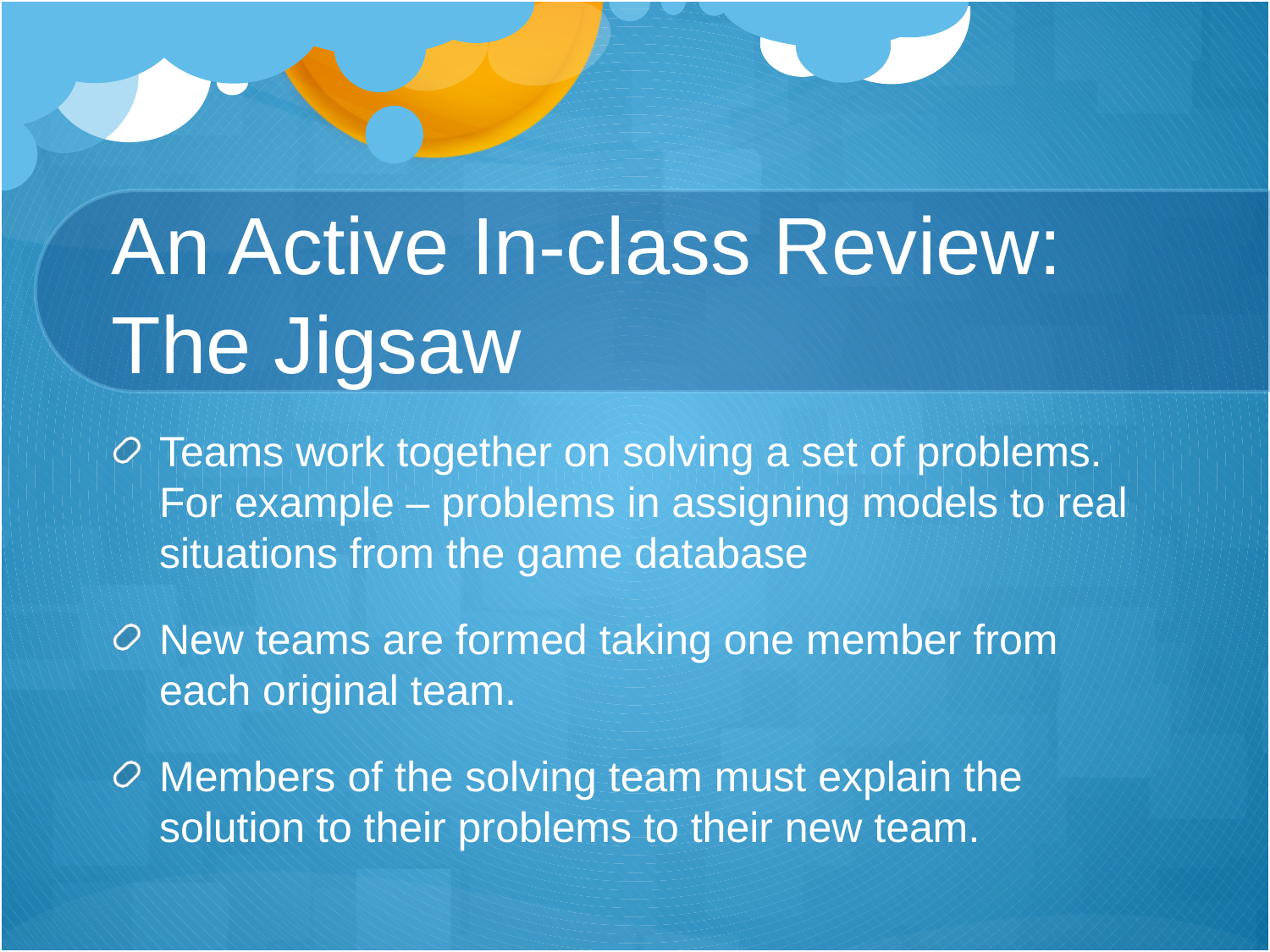

# An Active In-class Review: The Jigsaw
Teams work together on solving a set of problems. For example – problems in assigning models to real situations from the game database
New teams are formed taking one member from each original team.
Members of the solving team must explain the solution to their problems to their new team.